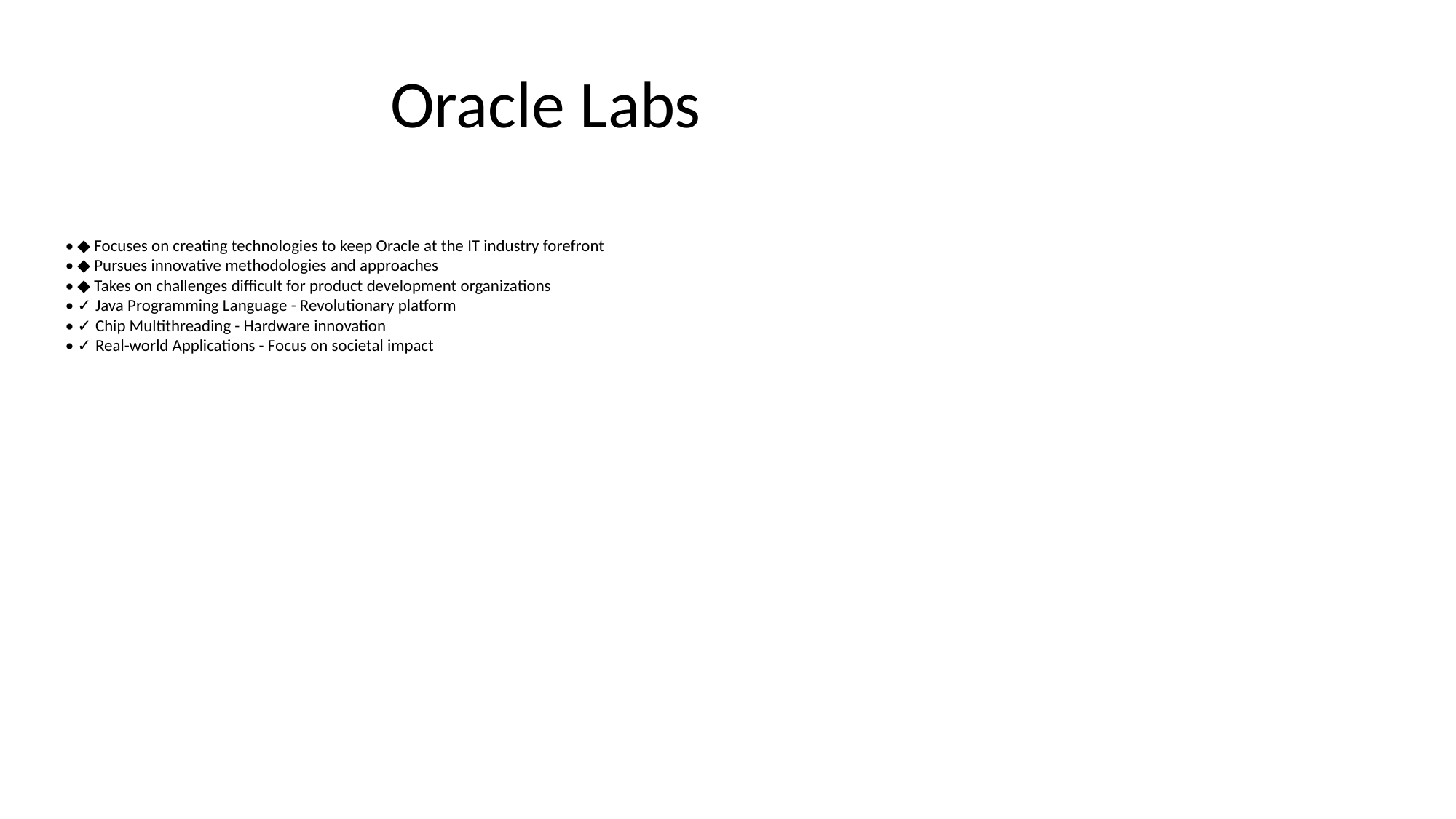

# Oracle Labs

• ◆ Focuses on creating technologies to keep Oracle at the IT industry forefront
• ◆ Pursues innovative methodologies and approaches
• ◆ Takes on challenges difficult for product development organizations
• ✓ Java Programming Language - Revolutionary platform
• ✓ Chip Multithreading - Hardware innovation
• ✓ Real-world Applications - Focus on societal impact